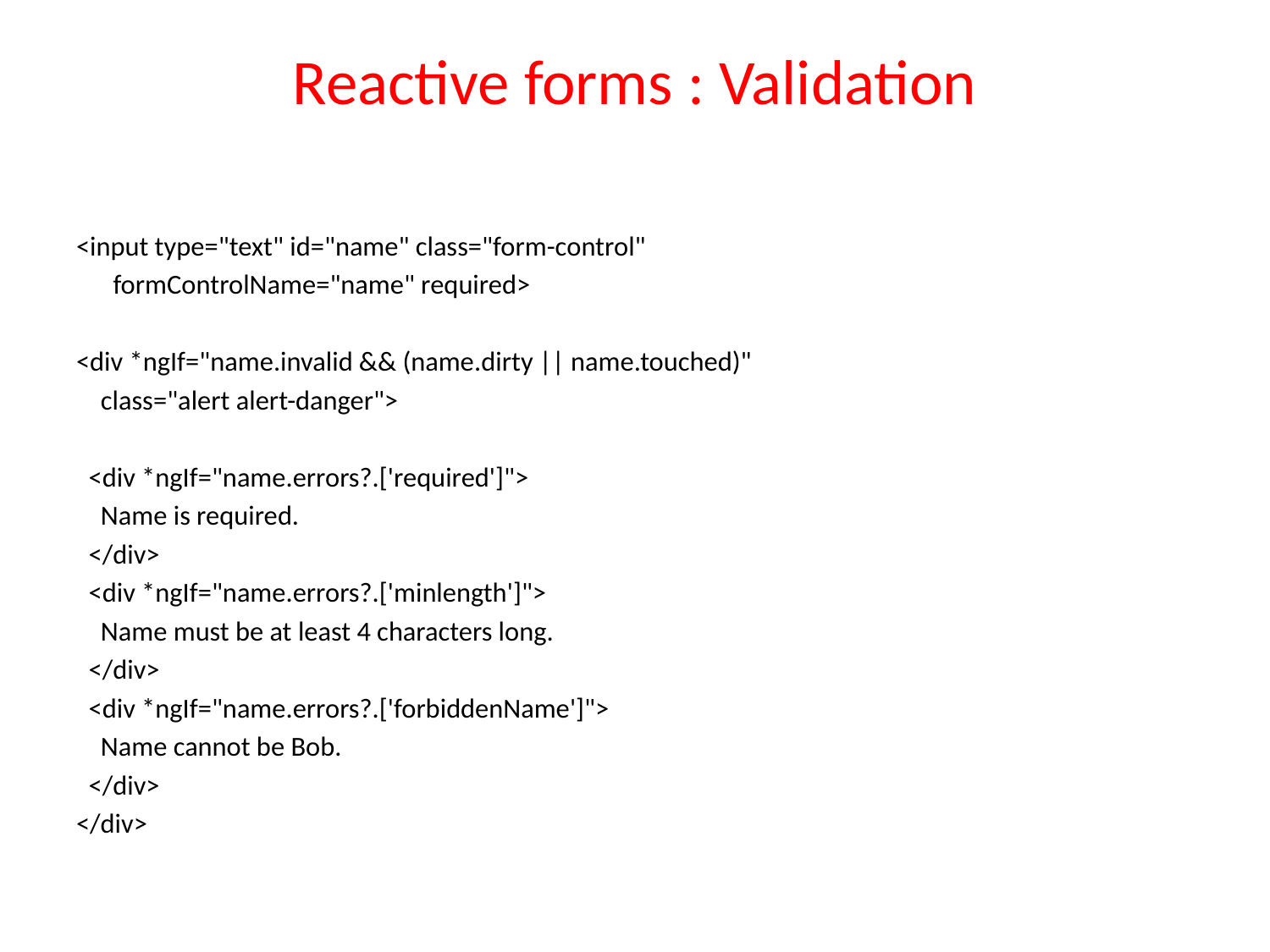

# Reactive forms : Validation
<input type="text" id="name" class="form-control"
      formControlName="name" required>

<div *ngIf="name.invalid && (name.dirty || name.touched)"
    class="alert alert-danger">

  <div *ngIf="name.errors?.['required']">
    Name is required.
  </div>
  <div *ngIf="name.errors?.['minlength']">
    Name must be at least 4 characters long.
  </div>
  <div *ngIf="name.errors?.['forbiddenName']">
    Name cannot be Bob.
  </div>
</div>